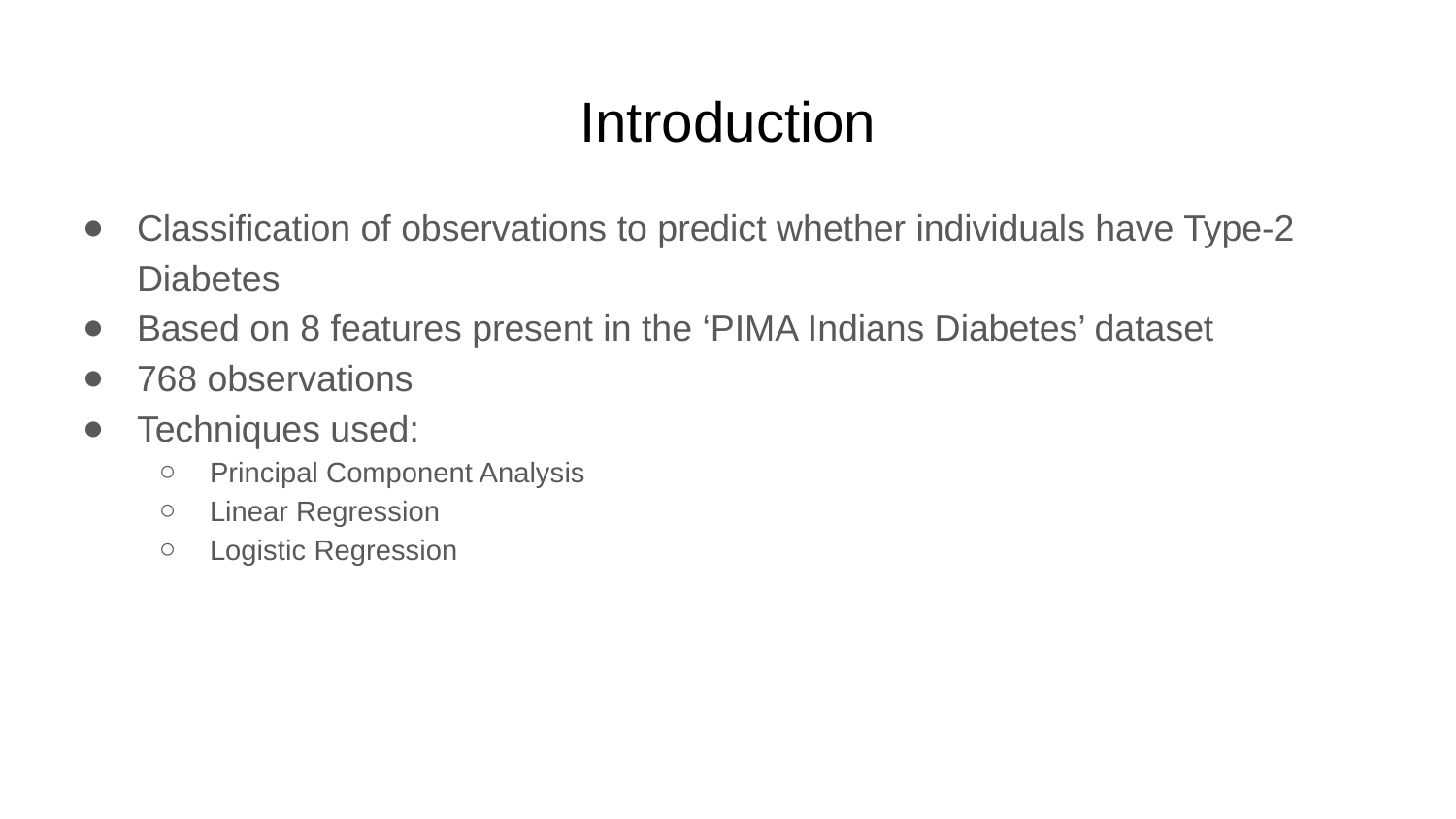

# Introduction
Classification of observations to predict whether individuals have Type-2 Diabetes
Based on 8 features present in the ‘PIMA Indians Diabetes’ dataset
768 observations
Techniques used:
Principal Component Analysis
Linear Regression
Logistic Regression